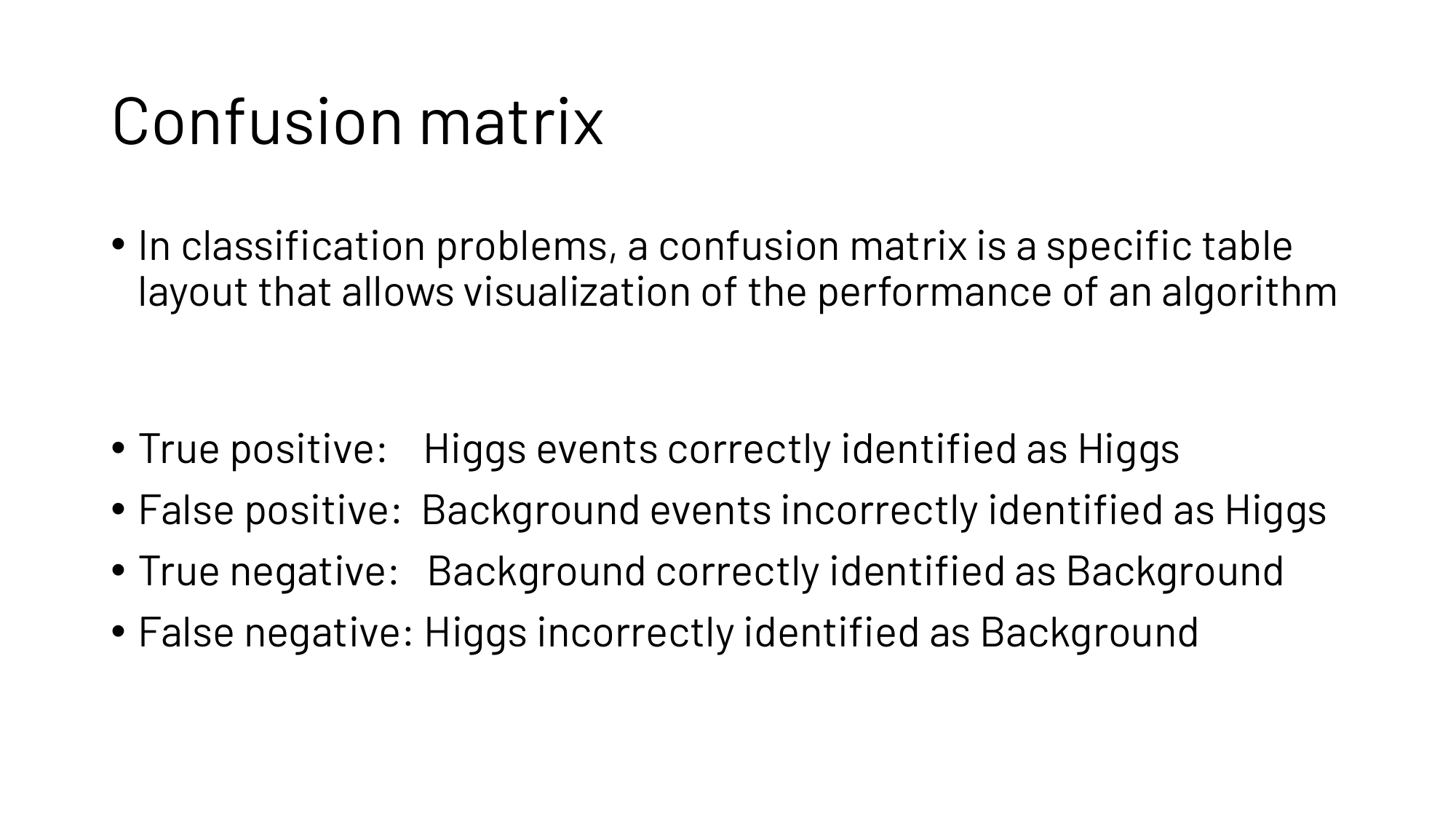

# Confusion matrix
In classification problems, a confusion matrix is a specific table layout that allows visualization of the performance of an algorithm
True positive:    Higgs events correctly identified as Higgs
False positive:  Background events incorrectly identified as Higgs
True negative:   Background correctly identified as Background
False negative: Higgs incorrectly identified as Background